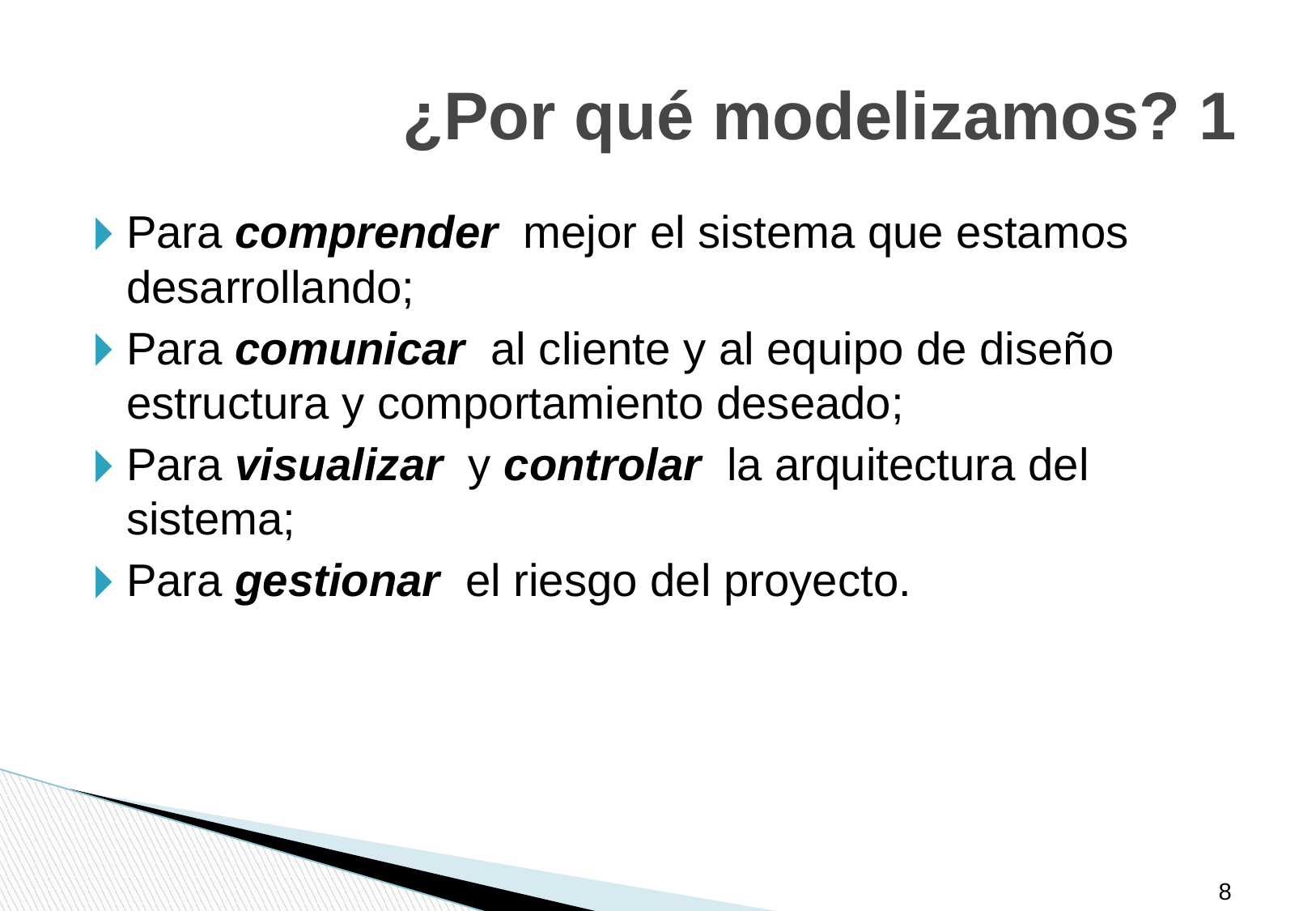

# ¿Por qué modelizamos? 1
Para comprender  mejor el sistema que estamos desarrollando;
Para comunicar  al cliente y al equipo de diseño estructura y comportamiento deseado;
Para visualizar  y controlar  la arquitectura del sistema;
Para gestionar  el riesgo del proyecto.

8